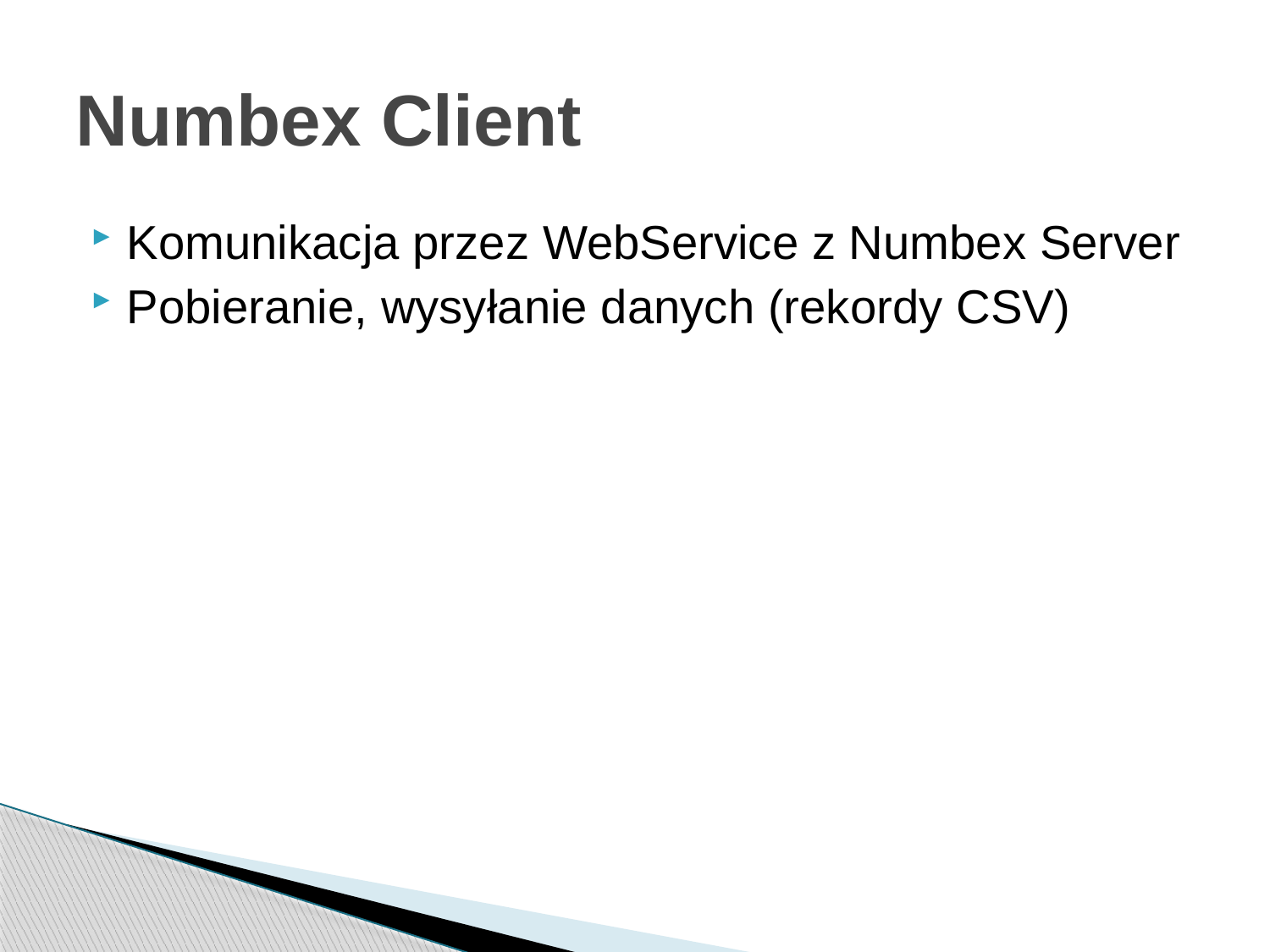

# Numbex Client
Komunikacja przez WebService z Numbex Server
Pobieranie, wysyłanie danych (rekordy CSV)